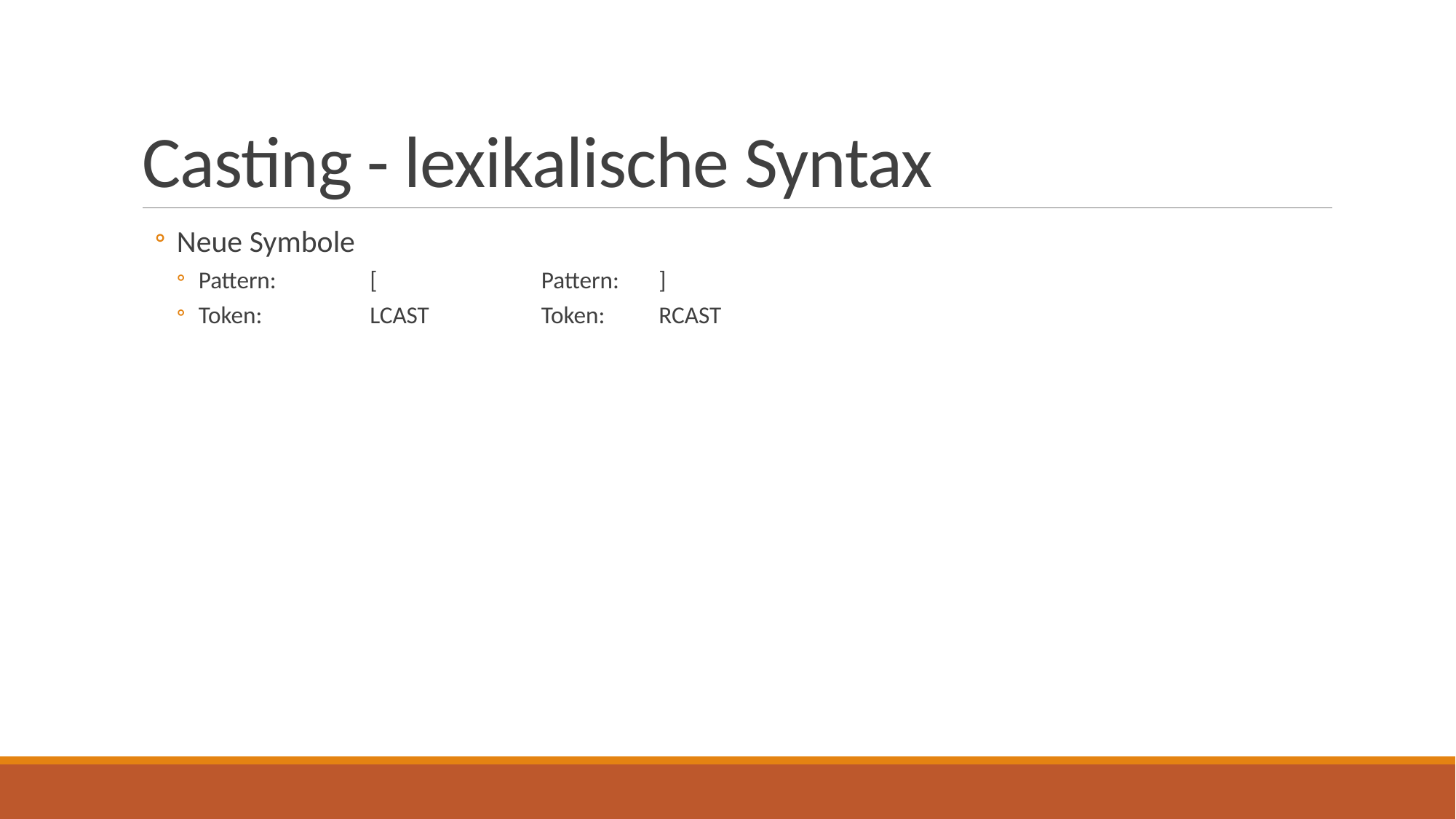

# Casting - lexikalische Syntax
Neue Symbole
Pattern:	[	Pattern:	]
Token:	LCAST	Token:	RCAST